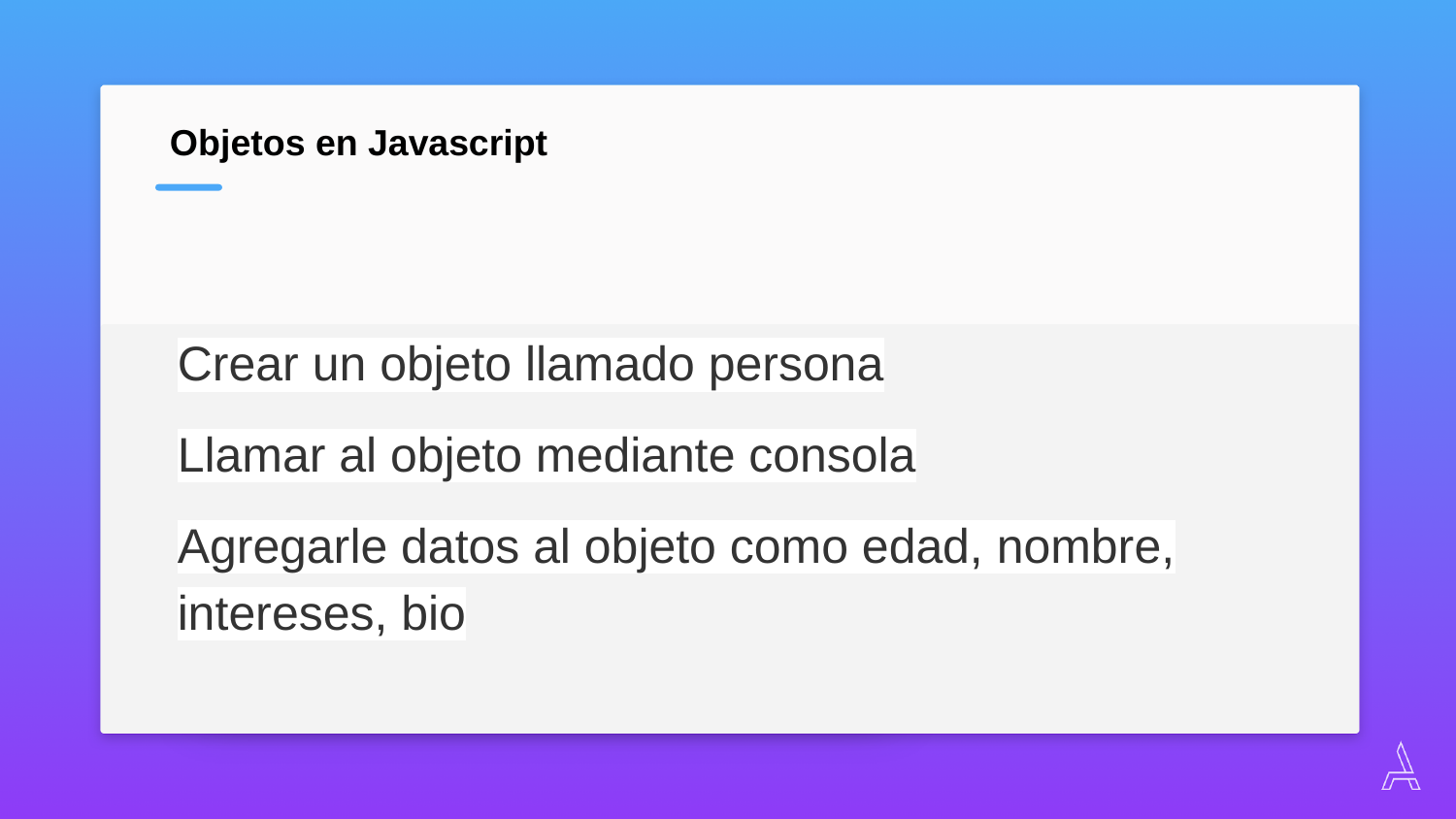

Objetos en Javascript

Crear un objeto llamado persona
Llamar al objeto mediante consola
Agregarle datos al objeto como edad, nombre, intereses, bio